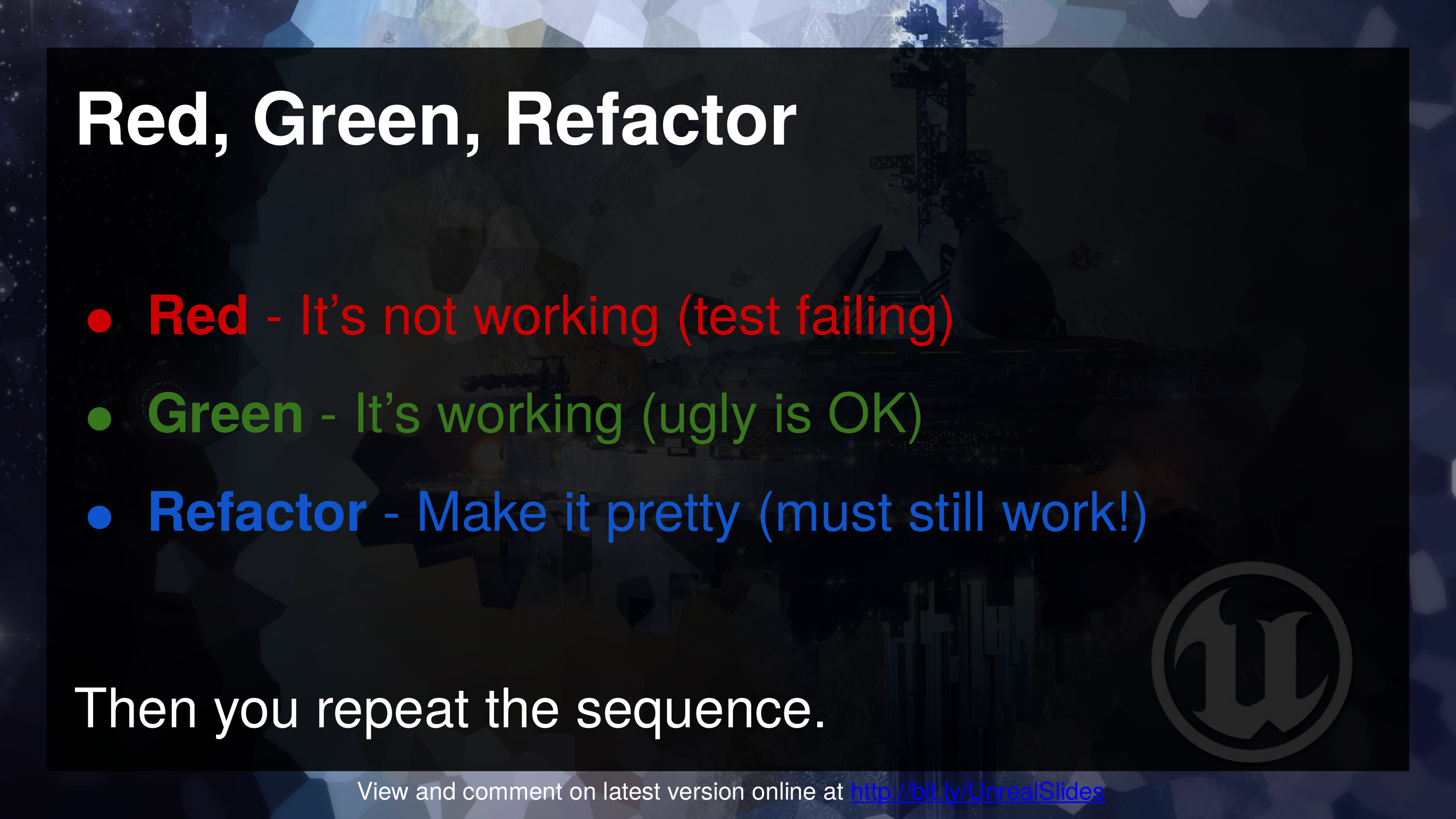

# Red, Green, Refactor

Red - It’s not working (test failing)
Green - It’s working (ugly is OK)
Refactor - Make it pretty (must still work!)

Then you repeat the sequence.